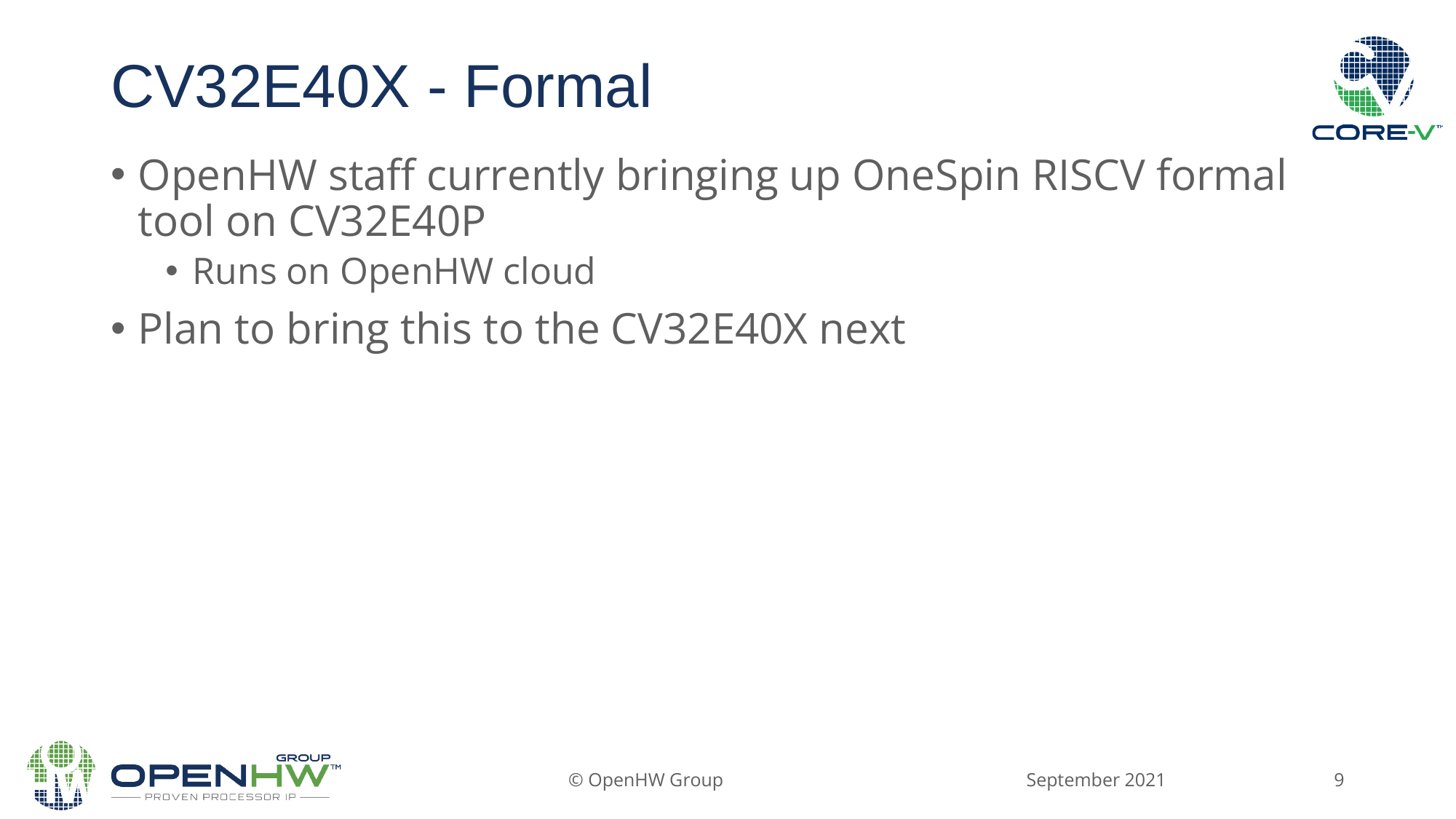

# CV32E40X - Formal
OpenHW staff currently bringing up OneSpin RISCV formal tool on CV32E40P
Runs on OpenHW cloud
Plan to bring this to the CV32E40X next
September 2021
© OpenHW Group
9